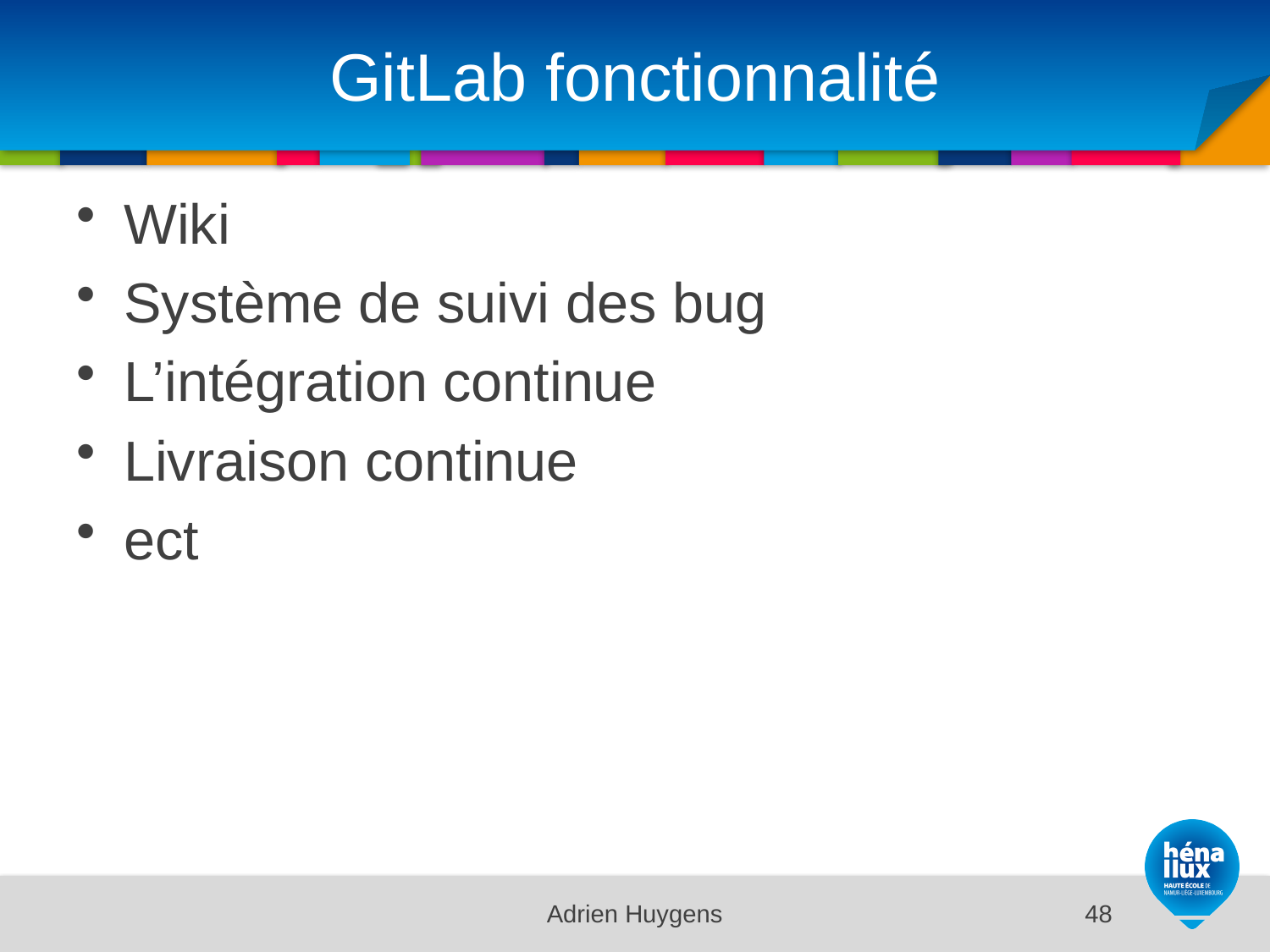

# GitLab fonctionnalité
Wiki
Système de suivi des bug
L’intégration continue
Livraison continue
ect
Adrien Huygens
48